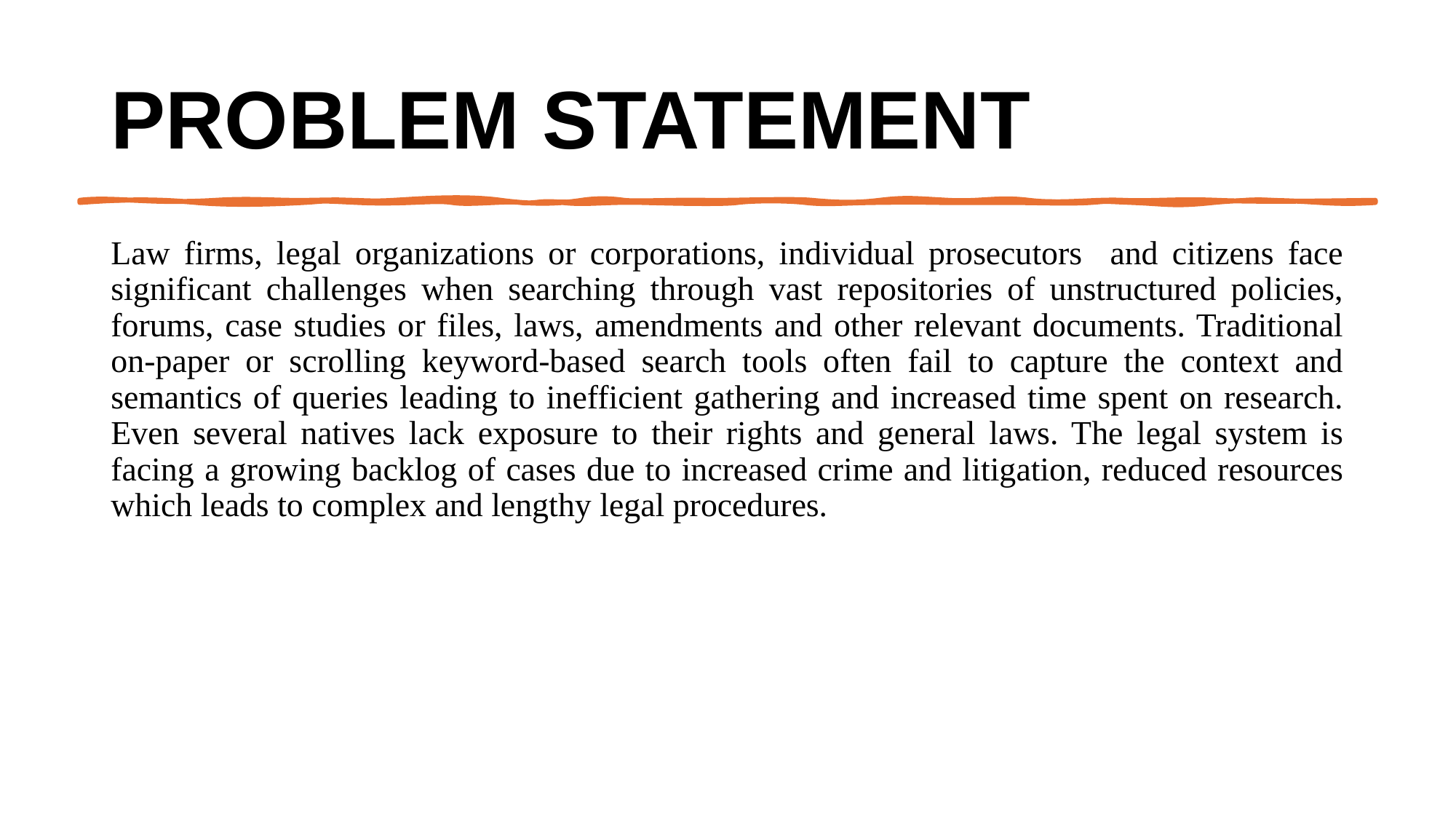

# Problem Statement

Law firms, legal organizations or corporations, individual prosecutors  and citizens face significant challenges when searching through vast repositories of unstructured policies, forums, case studies or files, laws, amendments and other relevant documents. Traditional on-paper or scrolling keyword-based search tools often fail to capture the context and semantics of queries leading to inefficient gathering and increased time spent on research. Even several natives lack exposure to their rights and general laws. The legal system is facing a growing backlog of cases due to increased crime and litigation, reduced resources which leads to complex and lengthy legal procedures.